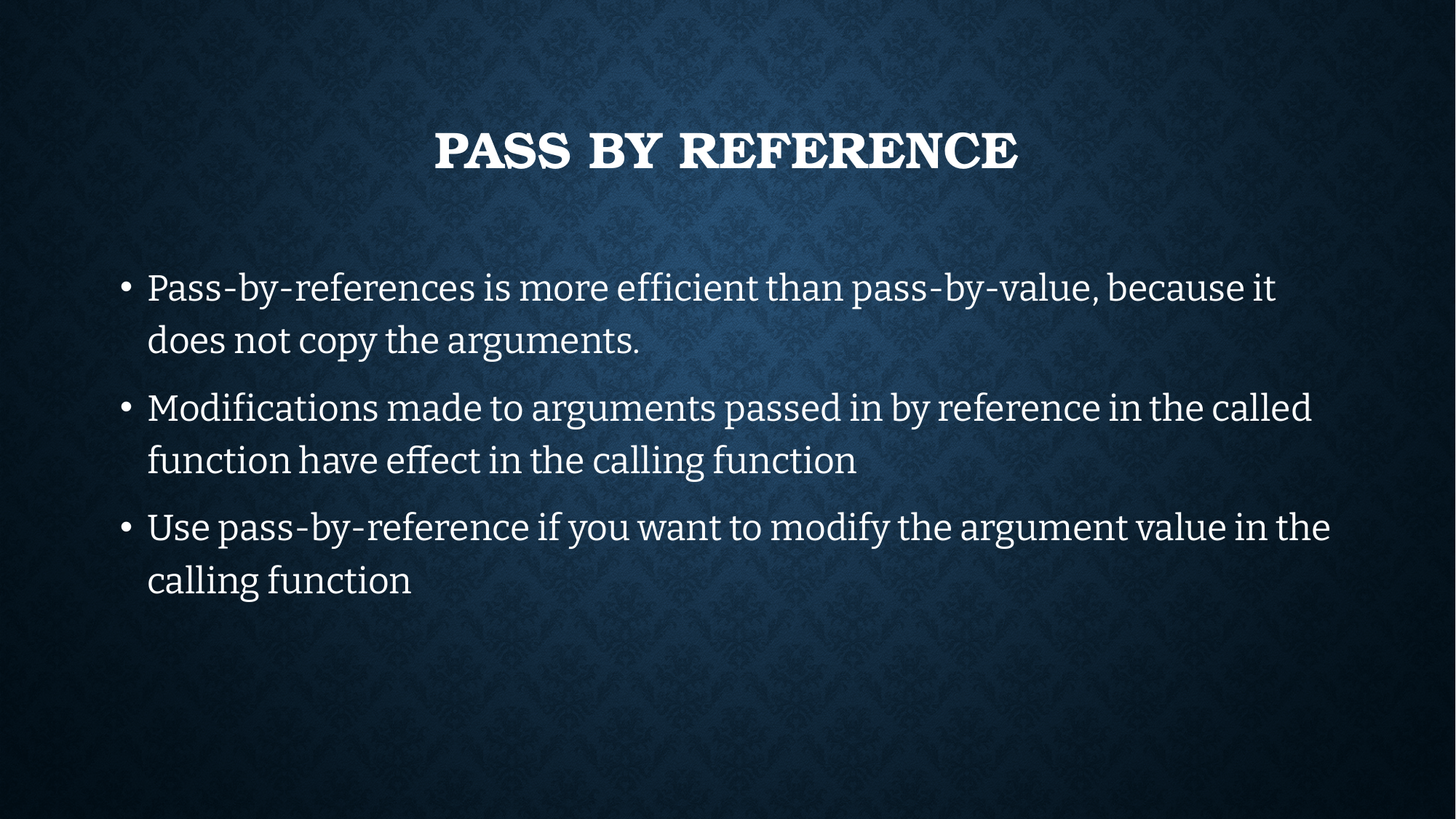

# Pass by reference
Pass-by-references is more efficient than pass-by-value, because it does not copy the arguments.
Modifications made to arguments passed in by reference in the called function have effect in the calling function
Use pass-by-reference if you want to modify the argument value in the calling function